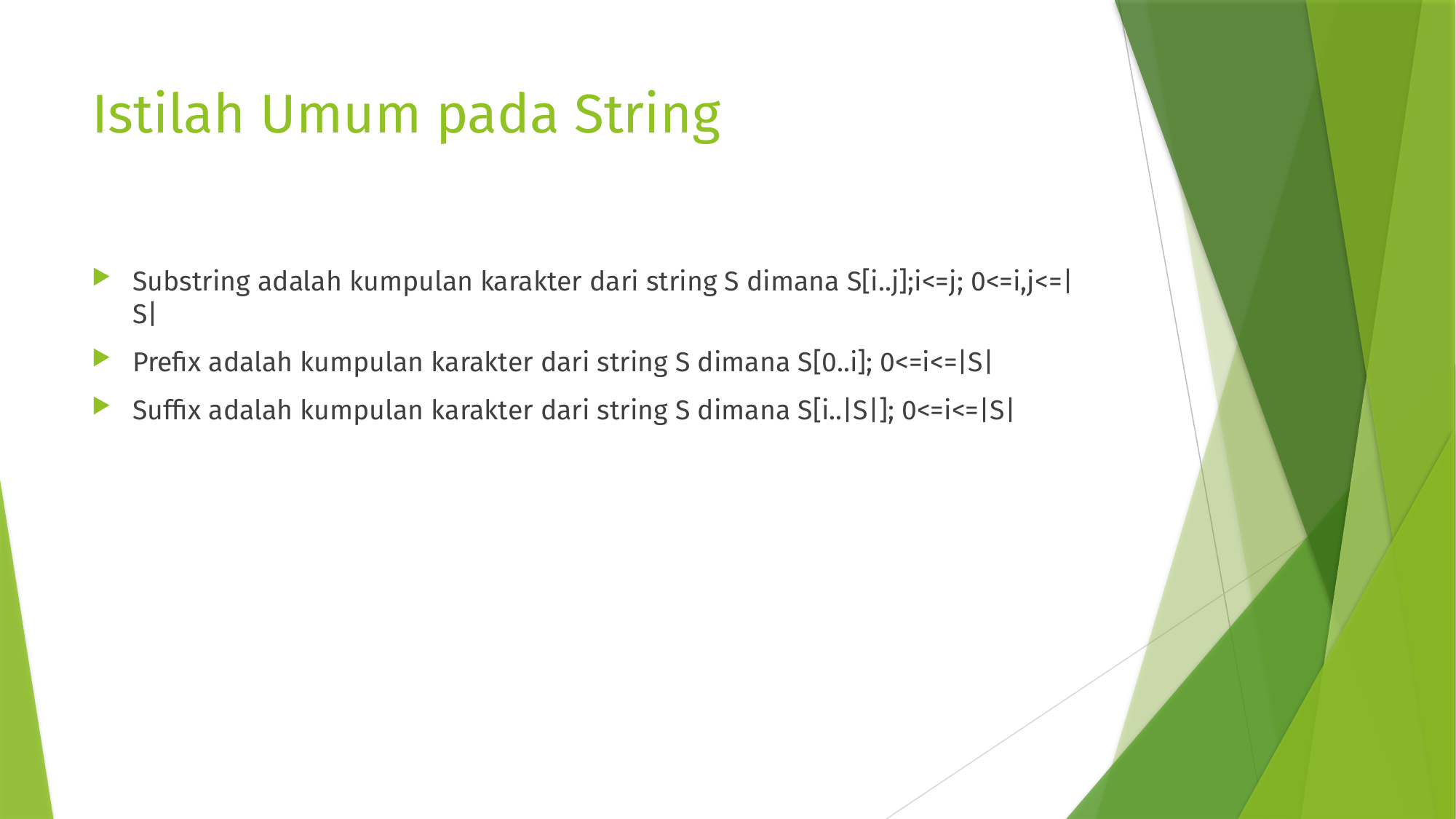

# Istilah Umum pada String
Substring adalah kumpulan karakter dari string S dimana S[i..j];i<=j; 0<=i,j<=|S|
Prefix adalah kumpulan karakter dari string S dimana S[0..i]; 0<=i<=|S|
Suffix adalah kumpulan karakter dari string S dimana S[i..|S|]; 0<=i<=|S|